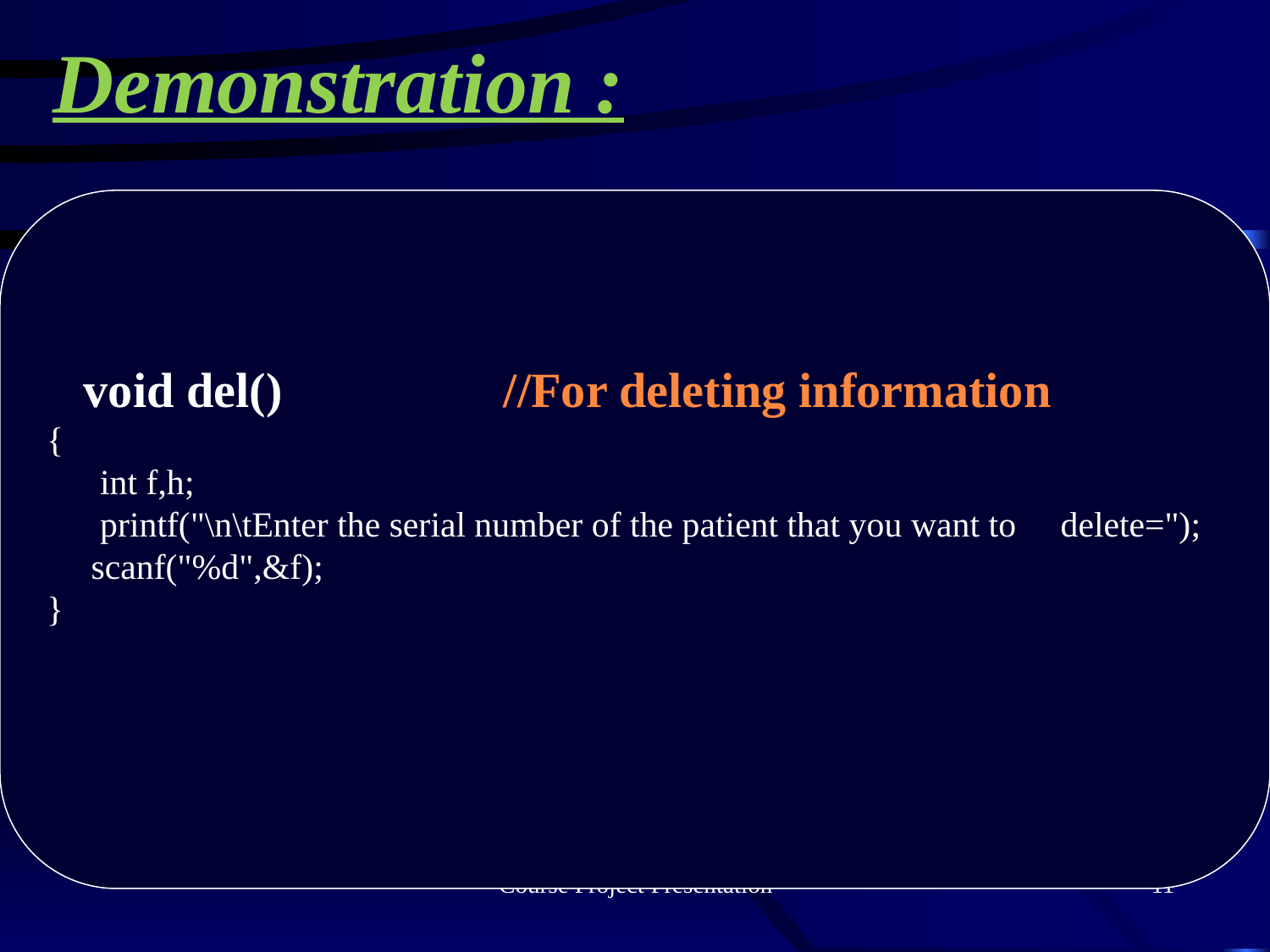

# Demonstration :

   void del()                  //For deleting information
{
      int f,h;
      printf("\n\tEnter the serial number of the patient that you want to     delete=");
     scanf("%d",&f);
}
Course Project Presentation
11